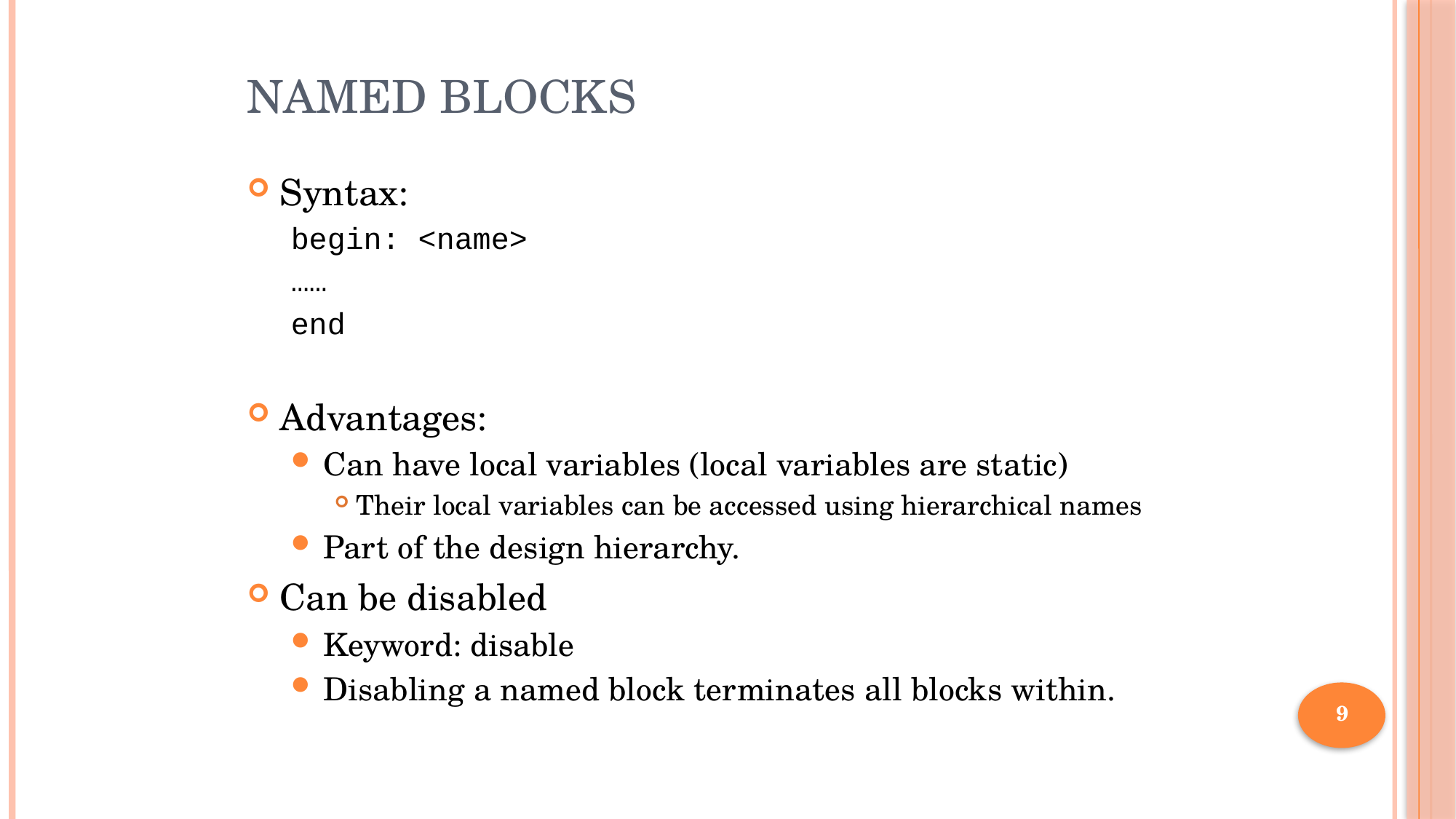

# Named blocks
Syntax:
begin: <name>
……
end

Advantages:
Can have local variables (local variables are static)
Their local variables can be accessed using hierarchical names
Part of the design hierarchy.
Can be disabled
Keyword: disable
Disabling a named block terminates all blocks within.

9